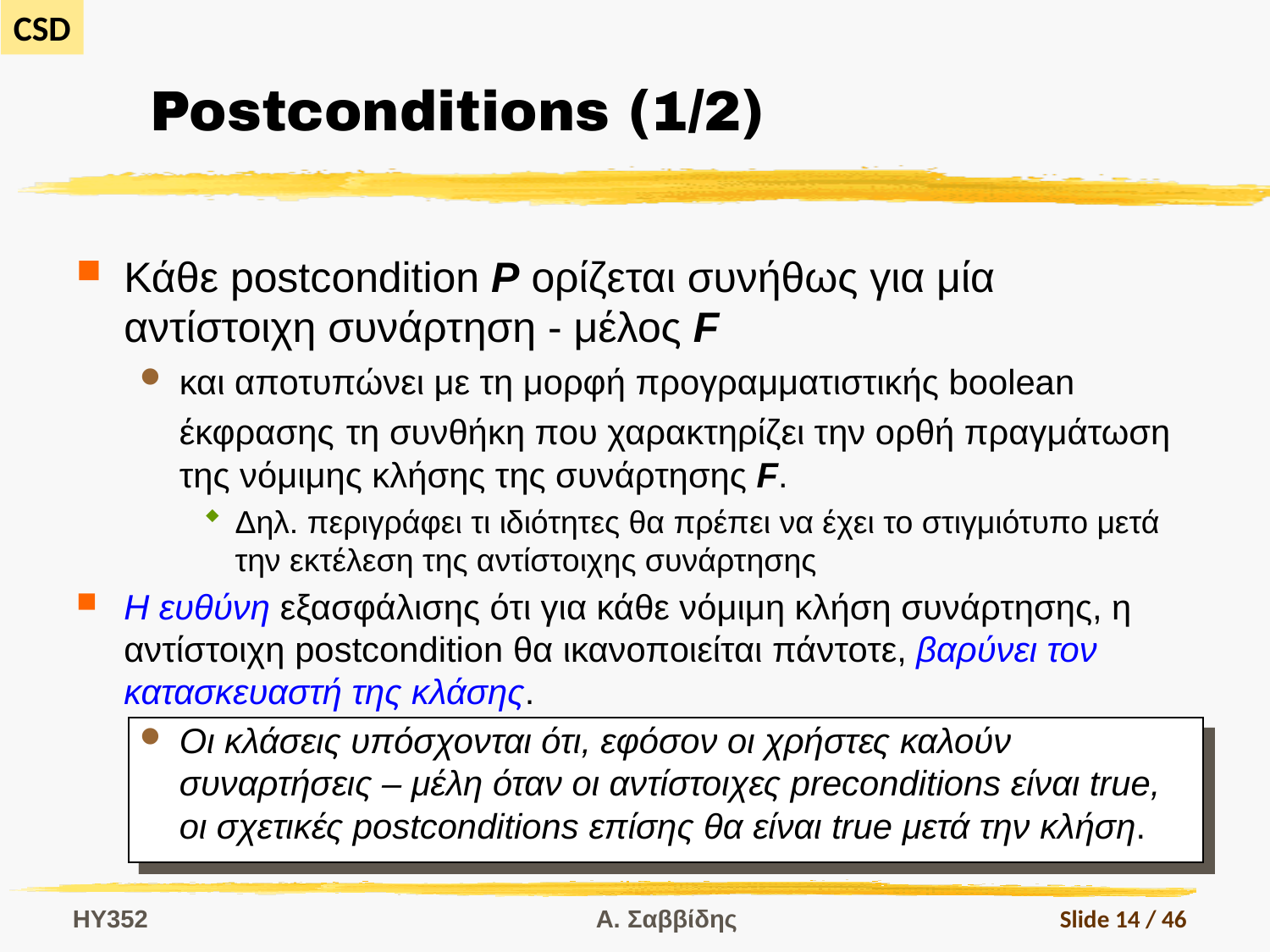

# Postconditions (1/2)
Κάθε postcondition P ορίζεται συνήθως για μία αντίστοιχη συνάρτηση - μέλος F
και αποτυπώνει με τη μορφή προγραμματιστικής boolean  έκφρασης τη συνθήκη που χαρακτηρίζει την ορθή πραγμάτωση της νόμιμης κλήσης της συνάρτησης F.
Δηλ. περιγράφει τι ιδιότητες θα πρέπει να έχει το στιγμιότυπο μετά την εκτέλεση της αντίστοιχης συνάρτησης
Η ευθύνη εξασφάλισης ότι για κάθε νόμιμη κλήση συνάρτησης, η αντίστοιχη postcondition θα ικανοποιείται πάντοτε, βαρύνει τον κατασκευαστή της κλάσης.
Οι κλάσεις υπόσχονται ότι, εφόσον οι χρήστες καλούν συναρτήσεις – μέλη όταν οι αντίστοιχες preconditions είναι true, οι σχετικές postconditions επίσης θα είναι true μετά την κλήση.

HY352
Α. Σαββίδης
Slide 14 / 46